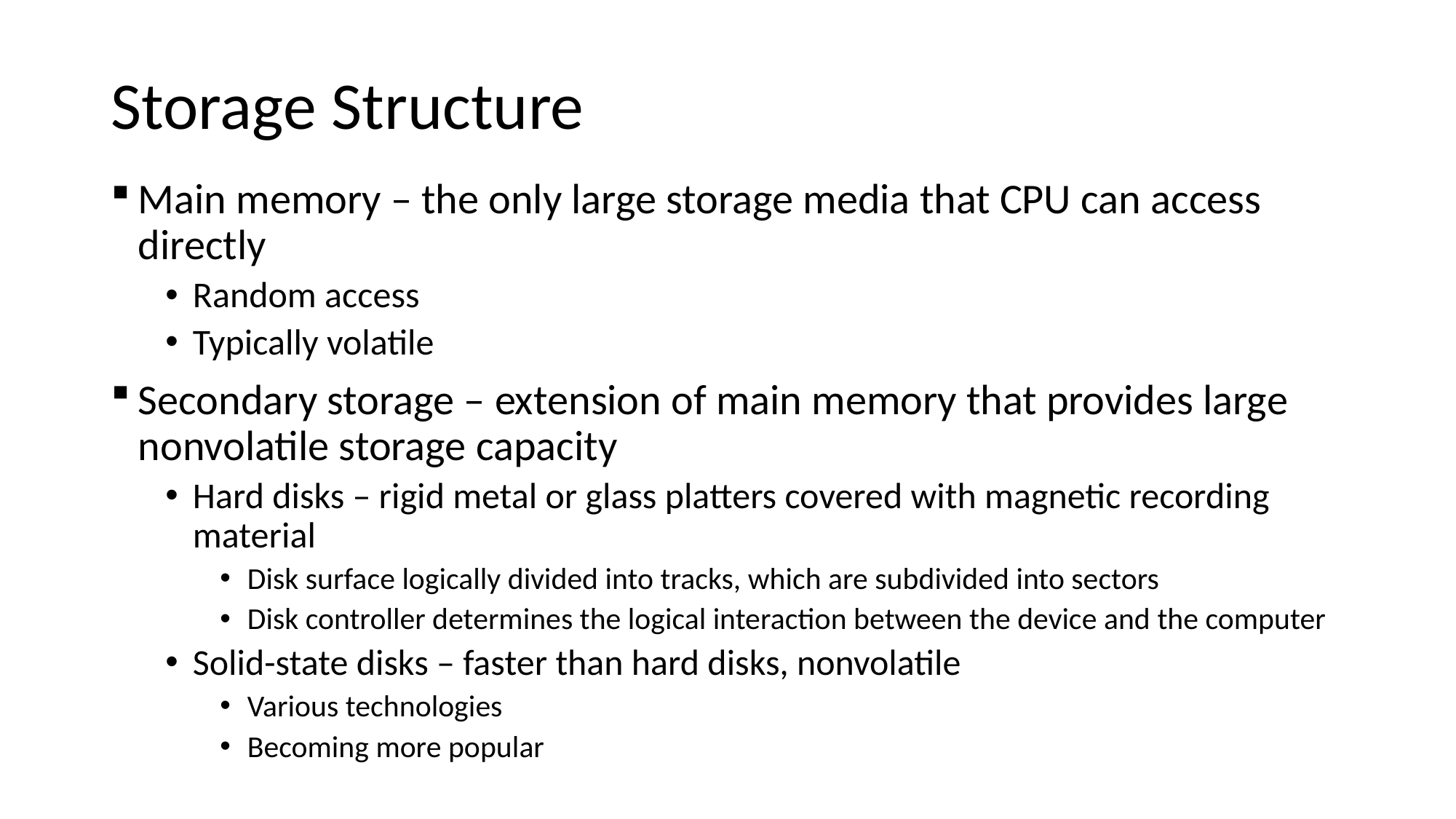

# Storage Structure
Main memory – the only large storage media that CPU can access directly
Random access
Typically volatile
Secondary storage – extension of main memory that provides large nonvolatile storage capacity
Hard disks – rigid metal or glass platters covered with magnetic recording material
Disk surface logically divided into tracks, which are subdivided into sectors
Disk controller determines the logical interaction between the device and the computer
Solid-state disks – faster than hard disks, nonvolatile
Various technologies
Becoming more popular